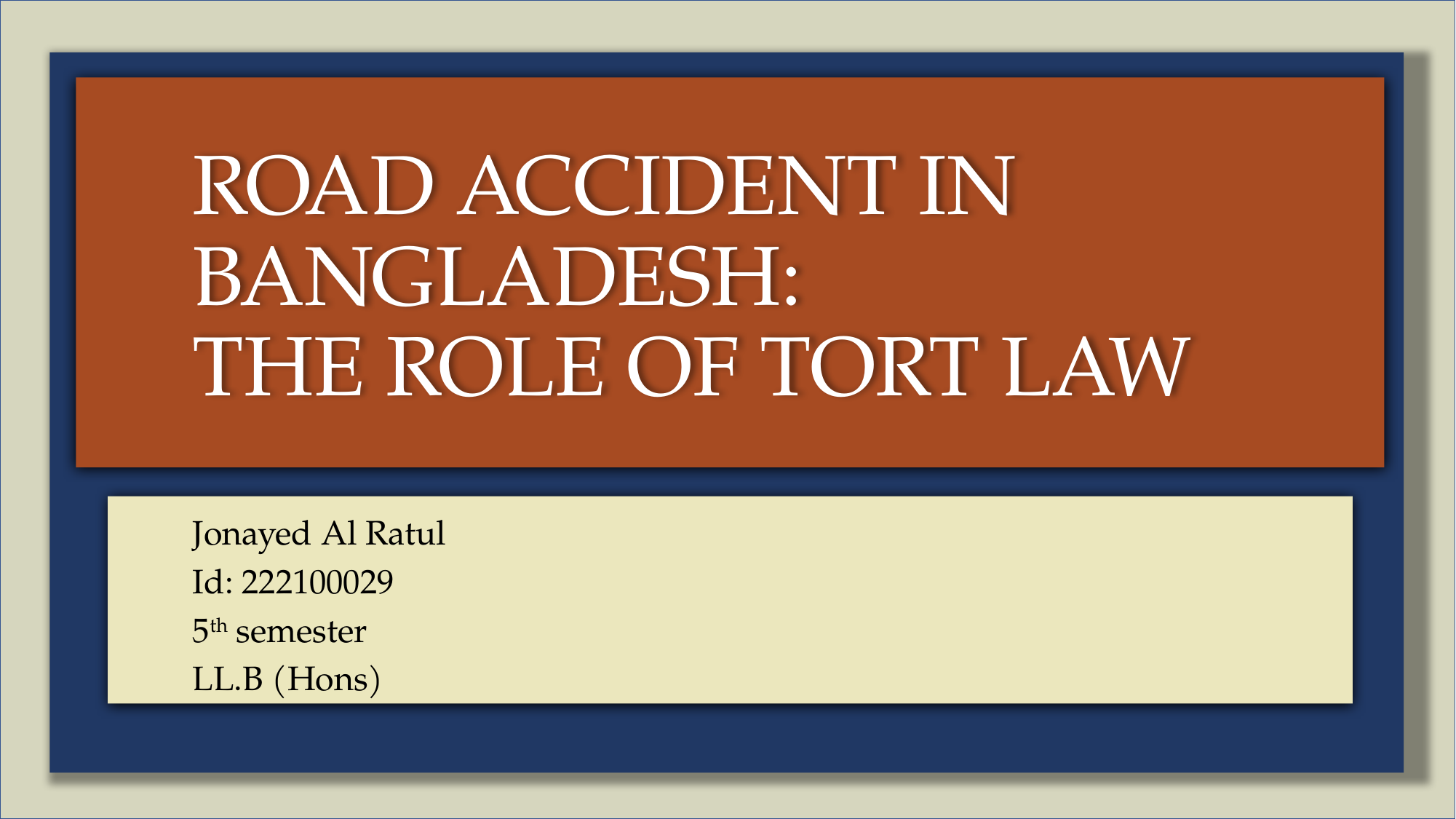

# ROAD ACCIDENT IN BANGLADESH: THE ROLE OF TORT LAW

Jonayed Al Ratul
Id: 222100029
5th semester
LL.B (Hons)